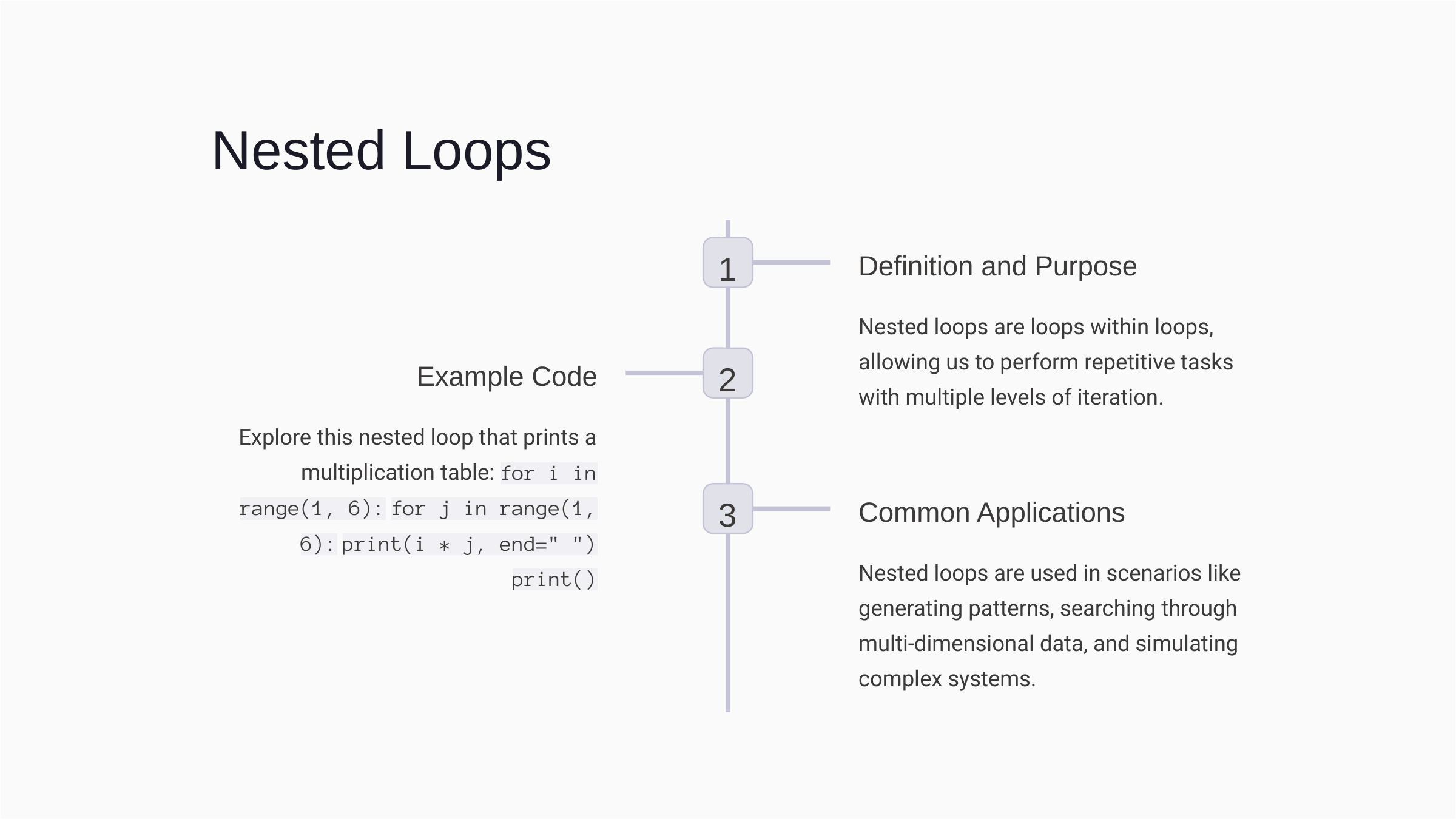

Nested Loops

1
Definition and Purpose

Nested loops are loops within loops, allowing us to perform repetitive tasks with multiple levels of iteration.

2
Example Code

Explore this nested loop that prints a multiplication table: for i in range(1, 6): for j in range(1, 6): print(i * j, end=" ") print()

3
Common Applications

Nested loops are used in scenarios like generating patterns, searching through multi-dimensional data, and simulating complex systems.